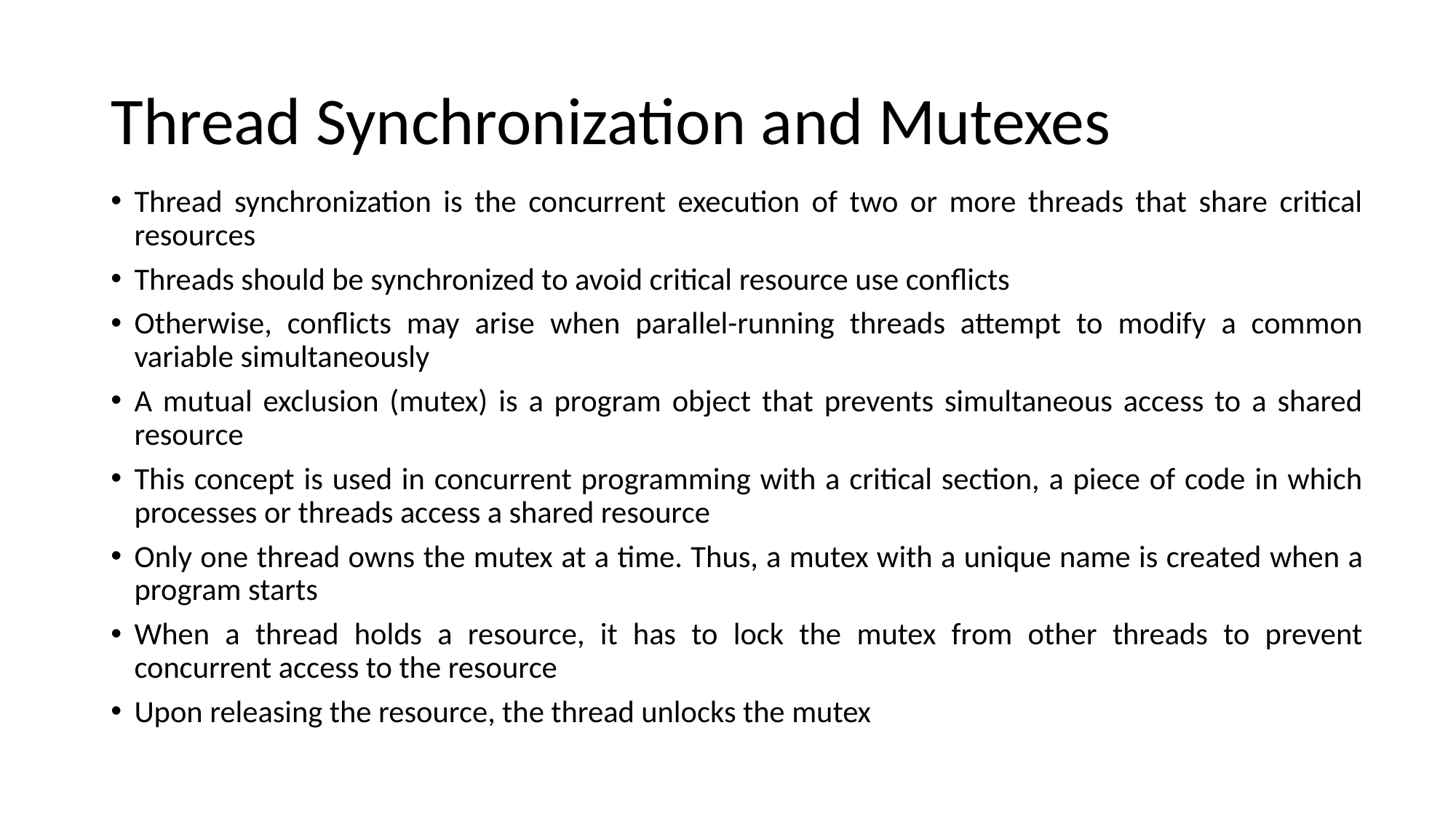

# Thread Synchronization and Mutexes
Thread synchronization is the concurrent execution of two or more threads that share critical resources
Threads should be synchronized to avoid critical resource use conflicts
Otherwise, conflicts may arise when parallel-running threads attempt to modify a common variable simultaneously
A mutual exclusion (mutex) is a program object that prevents simultaneous access to a shared resource
This concept is used in concurrent programming with a critical section, a piece of code in which processes or threads access a shared resource
Only one thread owns the mutex at a time. Thus, a mutex with a unique name is created when a program starts
When a thread holds a resource, it has to lock the mutex from other threads to prevent concurrent access to the resource
Upon releasing the resource, the thread unlocks the mutex